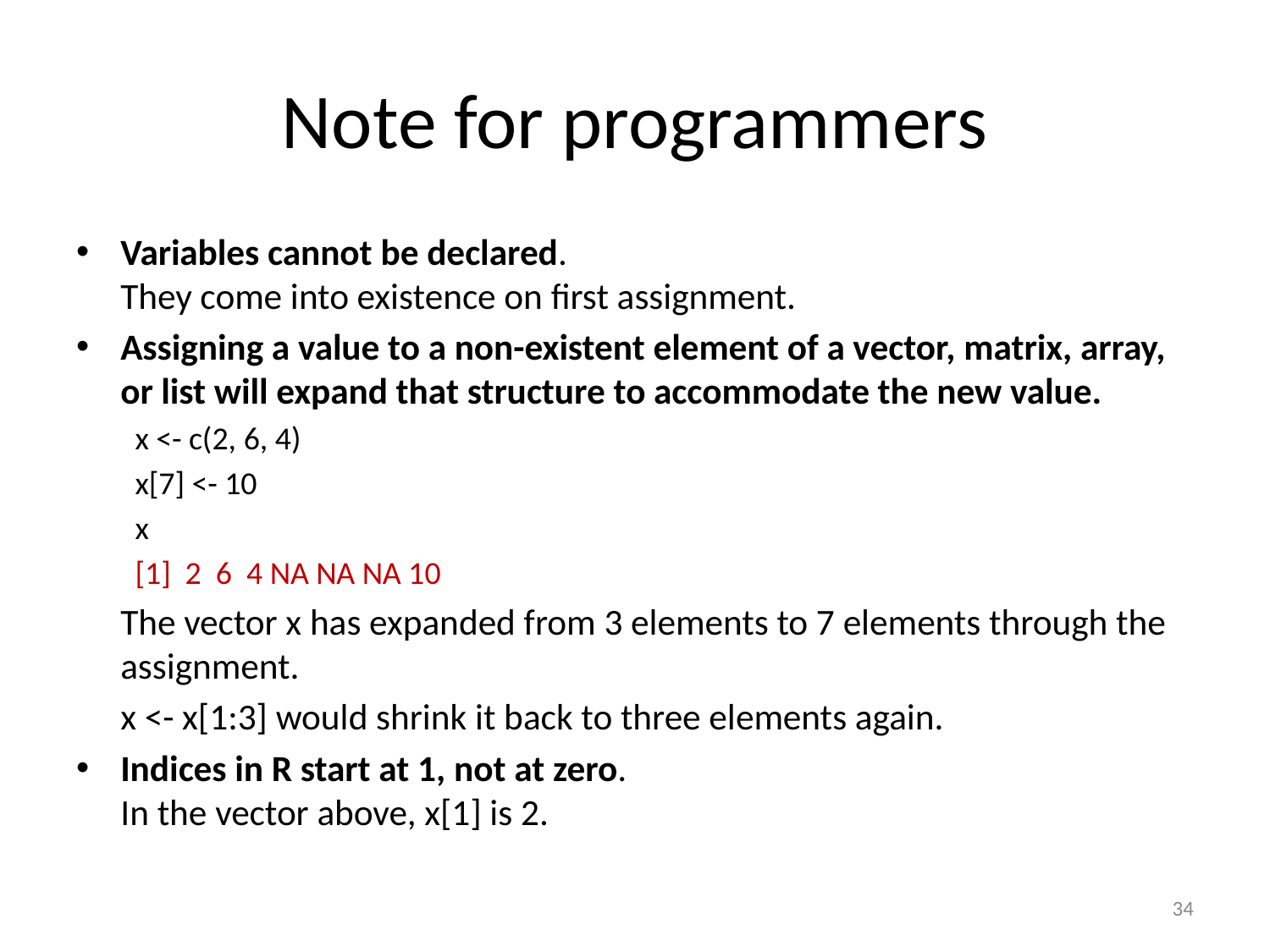

# Note for programmers
Variables cannot be declared.
They come into existence on first assignment.
Assigning a value to a non-existent element of a vector, matrix, array, or list will expand that structure to accommodate the new value.
x <- c(2, 6, 4)
x[7] <- 10
x
[1]  2  6  4 NA NA NA 10
	The vector x has expanded from 3 elements to 7 elements through the assignment.
	x <- x[1:3] would shrink it back to three elements again.
Indices in R start at 1, not at zero.
In the vector above, x[1] is 2.

34